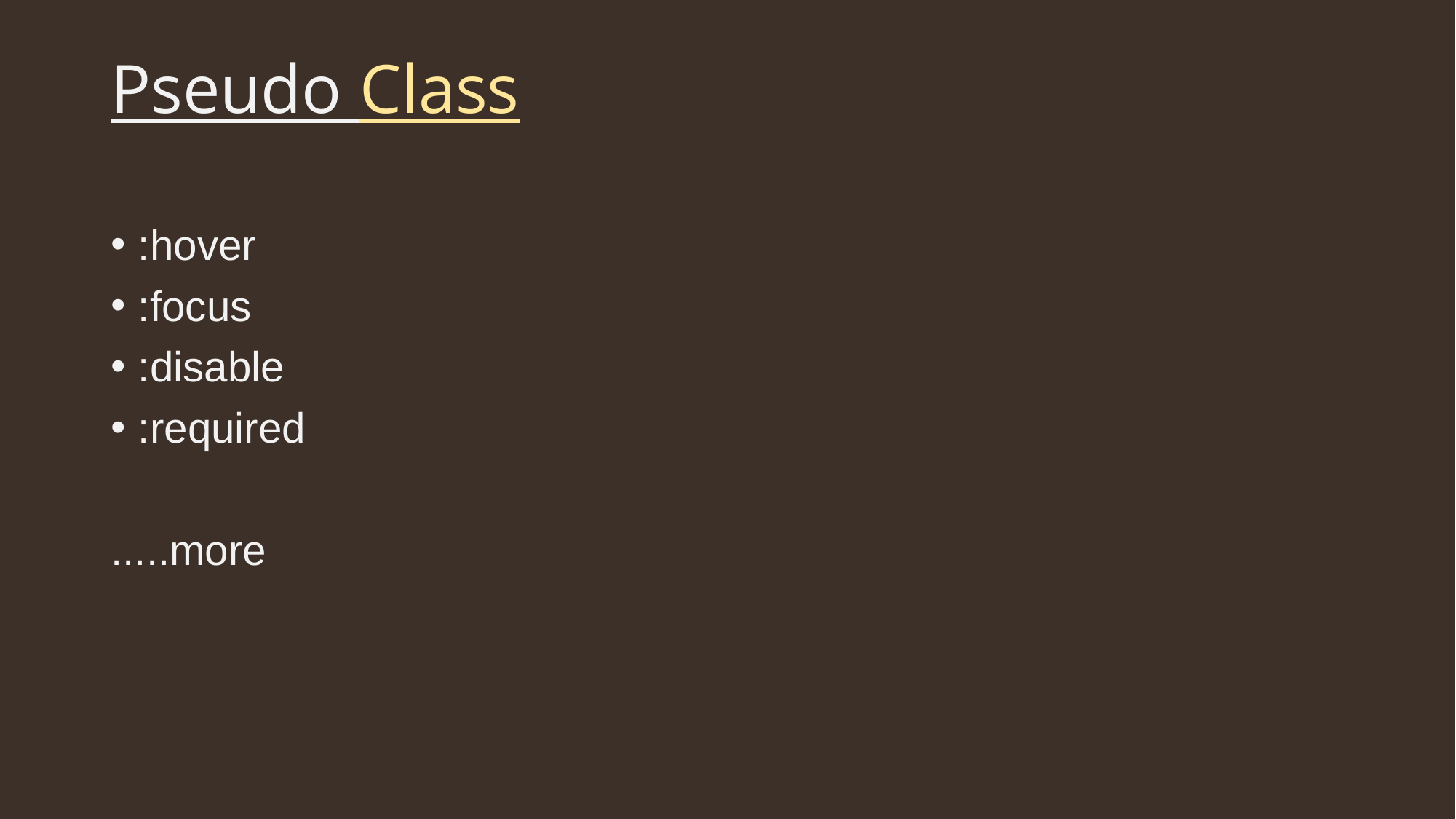

# Pseudo Class

:hover
:focus
:disable
:required

.....more